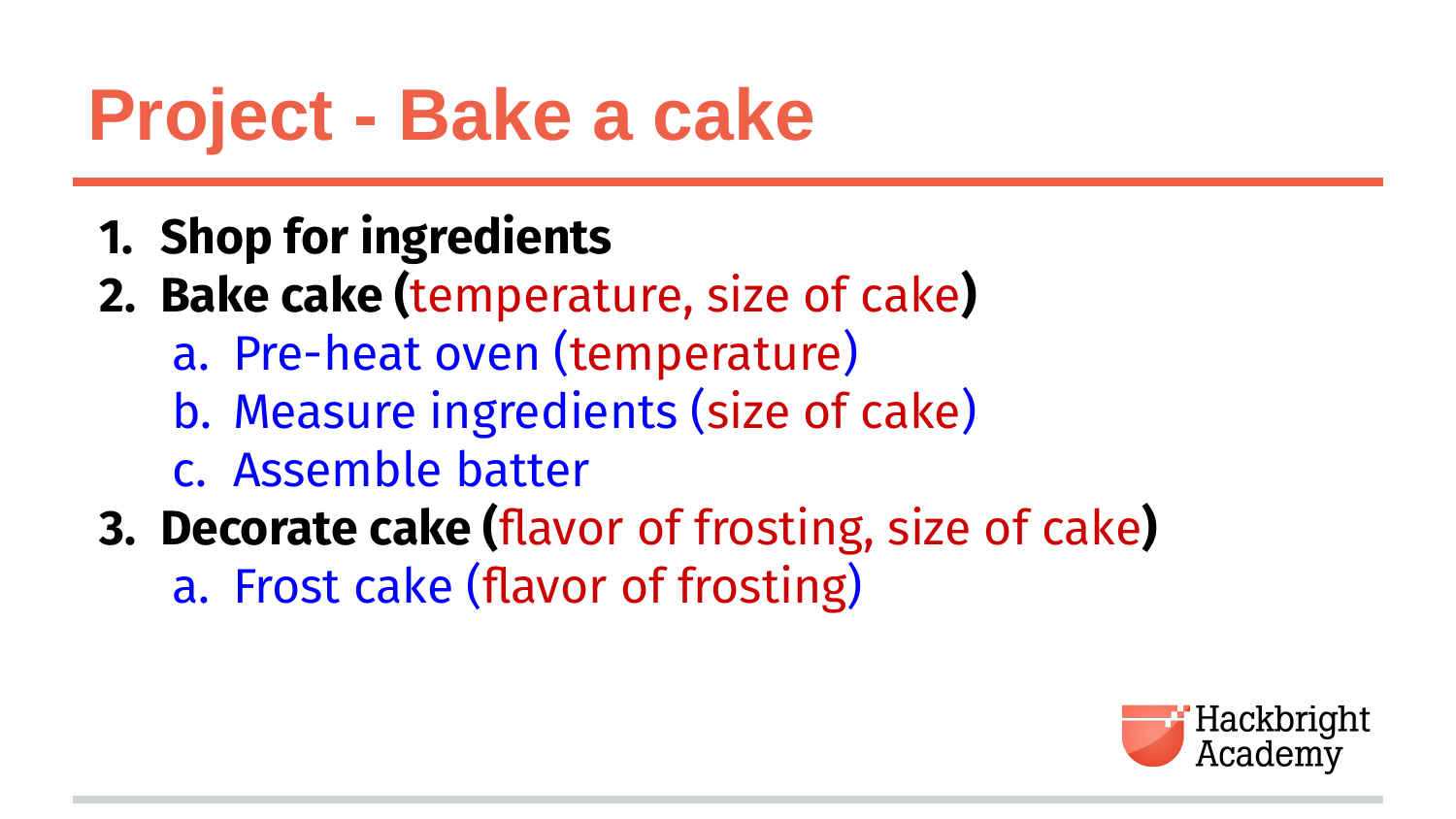

# Project - Bake a cake
Shop for ingredients
Bake cake (temperature, size of cake)
Pre-heat oven (temperature)
Measure ingredients (size of cake)
Assemble batter
Decorate cake (flavor of frosting, size of cake)
Frost cake (flavor of frosting)